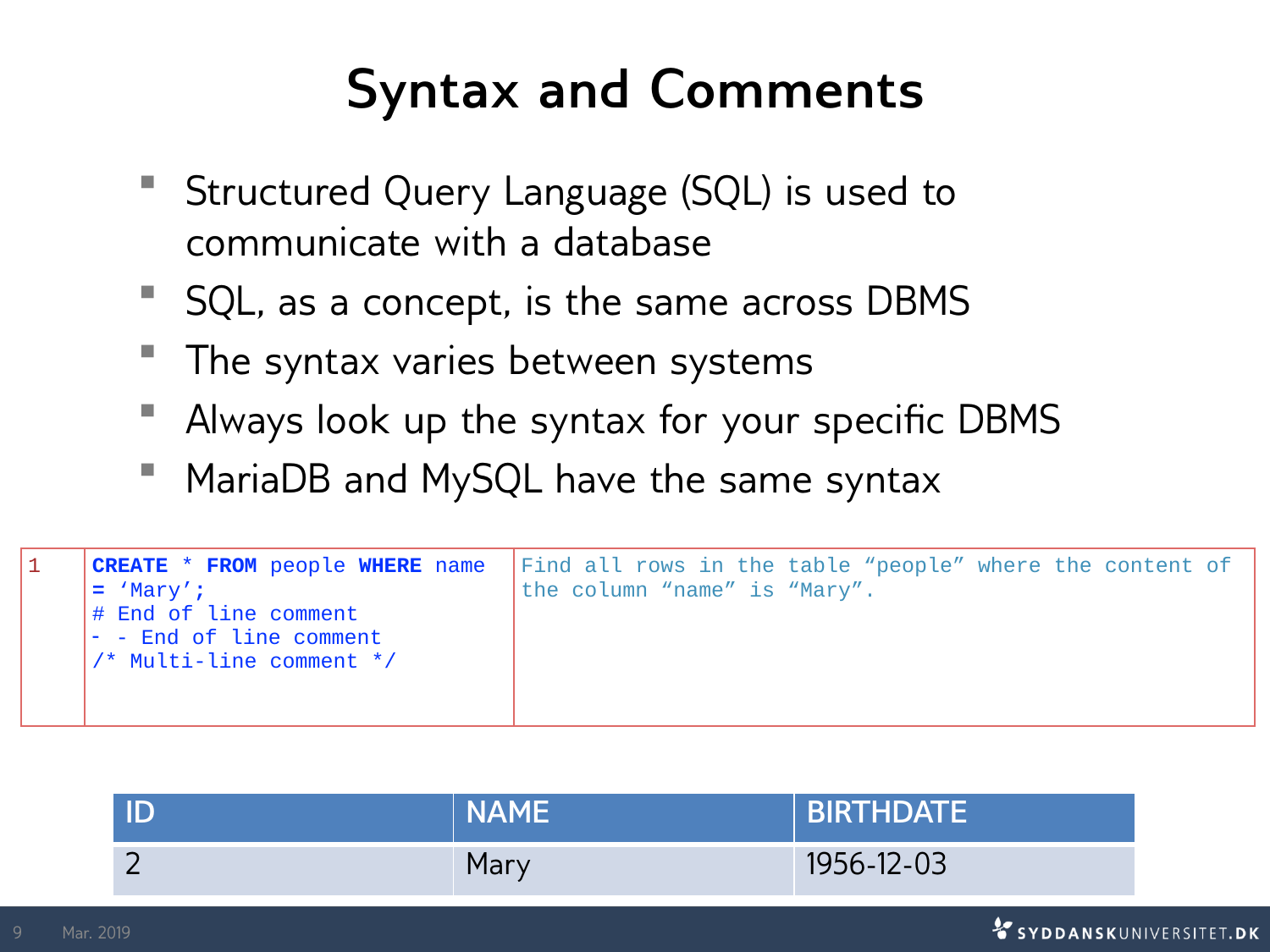

# Syntax and Comments
Structured Query Language (SQL) is used to communicate with a database
SQL, as a concept, is the same across DBMS
The syntax varies between systems
Always look up the syntax for your specific DBMS
MariaDB and MySQL have the same syntax

| 1 | CREATE \* FROM people WHERE name = ‘Mary’; # End of line comment - End of line comment /\* Multi-line comment \*/ | Find all rows in the table “people” where the content of the column “name” is “Mary”. |
| --- | --- | --- |
| ID | NAME | BIRTHDATE |
| --- | --- | --- |
| 2 | Mary | 1956-12-03 |
9
Mar. 2019